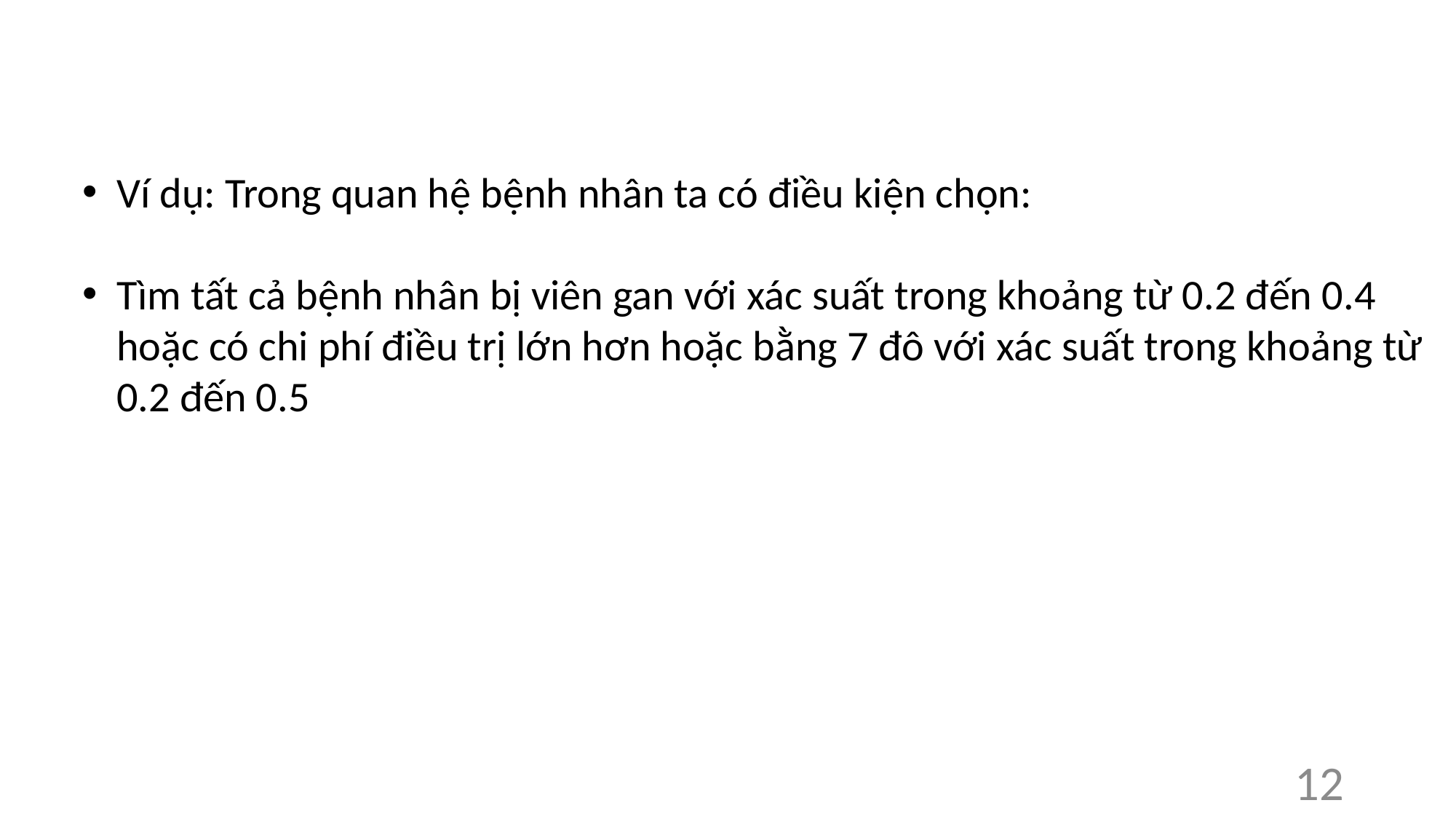

Ví dụ: Trong quan hệ bệnh nhân ta có điều kiện chọn:

Tìm tất cả bệnh nhân bị viên gan với xác suất trong khoảng từ 0.2 đến 0.4 hoặc có chi phí điều trị lớn hơn hoặc bằng 7 đô với xác suất trong khoảng từ 0.2 đến 0.5
12